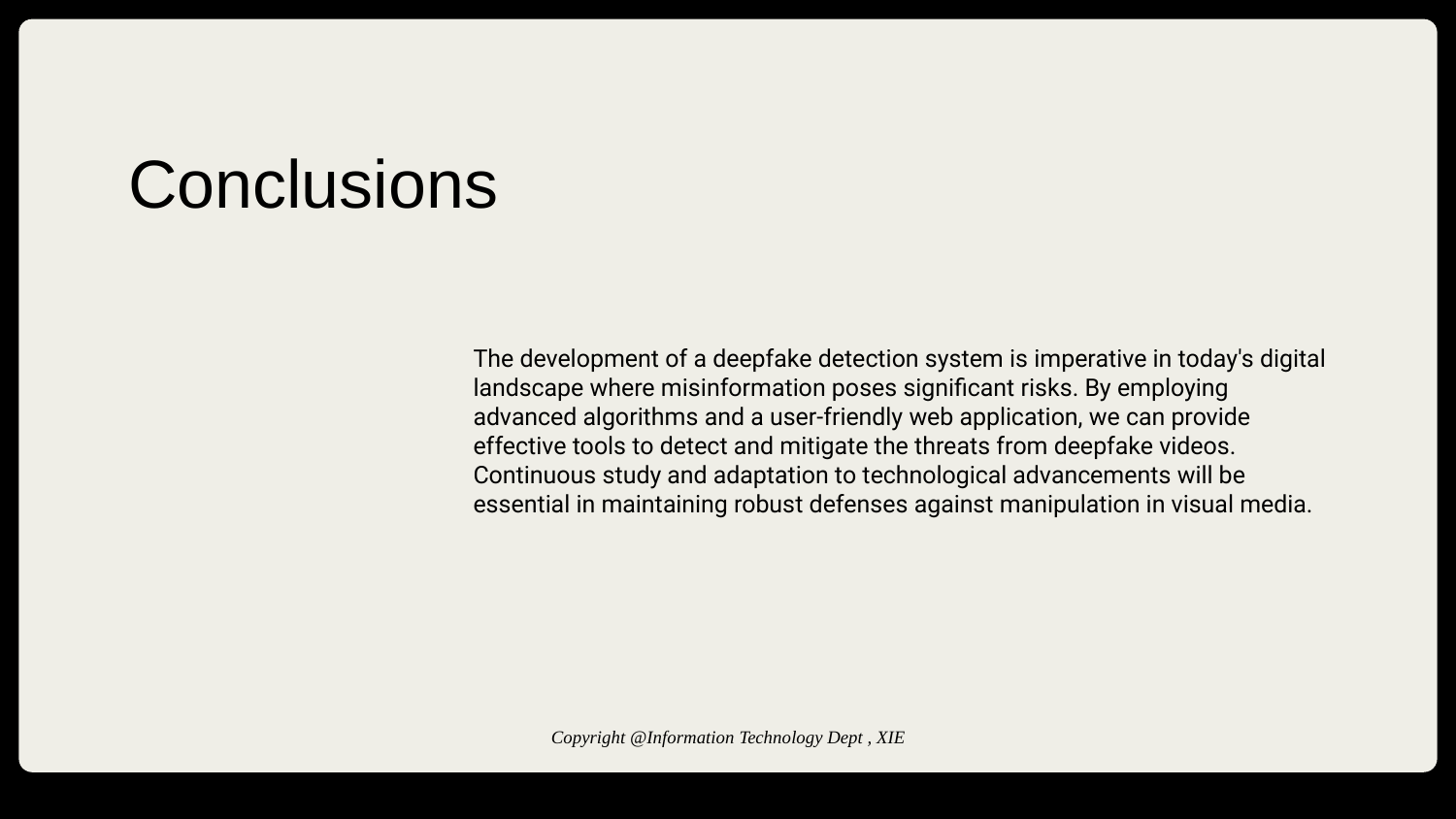

# Conclusions
The development of a deepfake detection system is imperative in today's digital landscape where misinformation poses significant risks. By employing advanced algorithms and a user-friendly web application, we can provide effective tools to detect and mitigate the threats from deepfake videos. Continuous study and adaptation to technological advancements will be essential in maintaining robust defenses against manipulation in visual media.
Copyright @Information Technology Dept , XIE